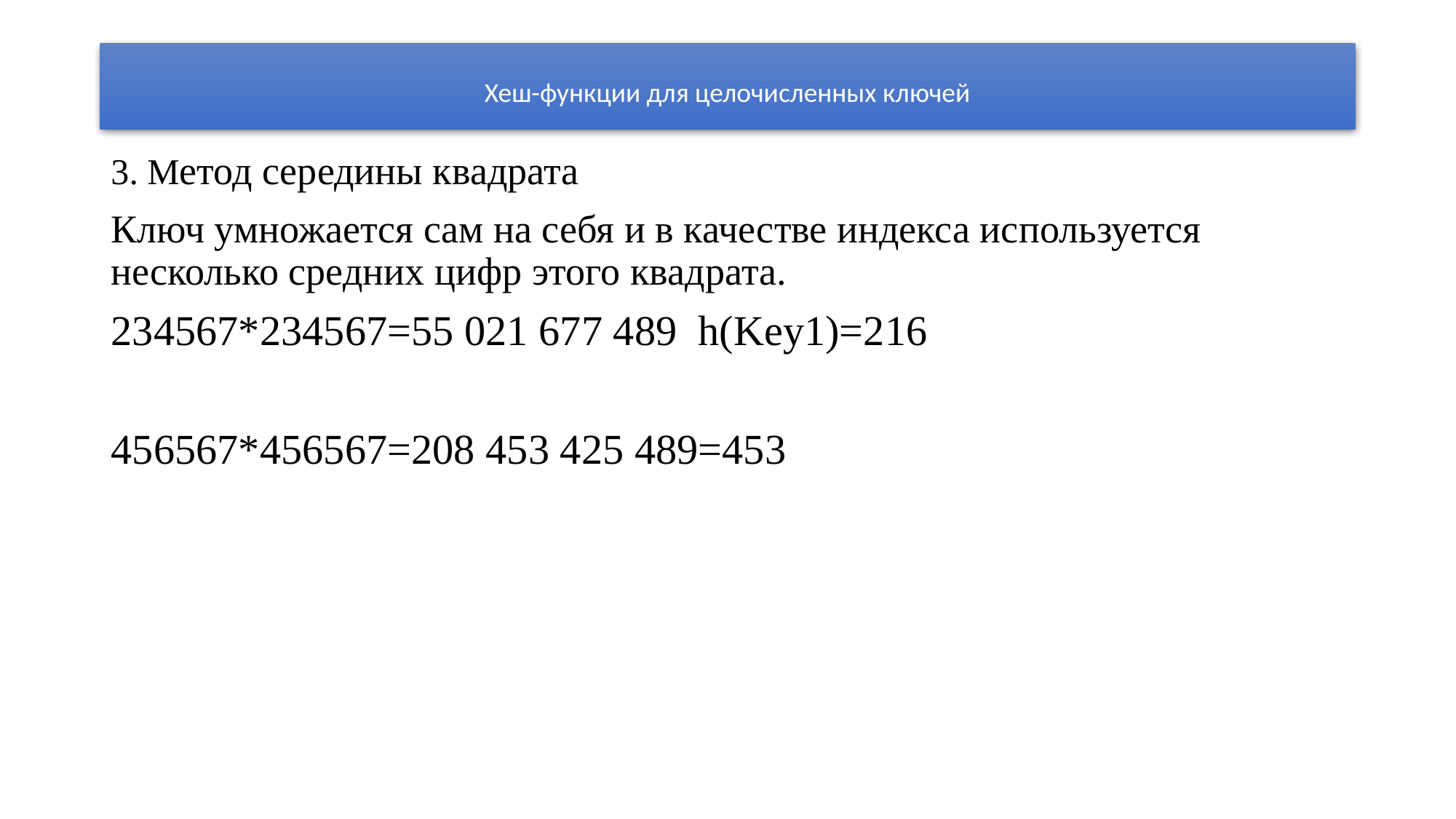

# Хеш-функции для целочисленных ключей
3. Метод середины квадрата
Ключ умножается сам на себя и в качестве индекса используется несколько средних цифр этого квадрата.
234567*234567=55 021 677 489  h(Key1)=216

456567*456567=208 453 425 489=453